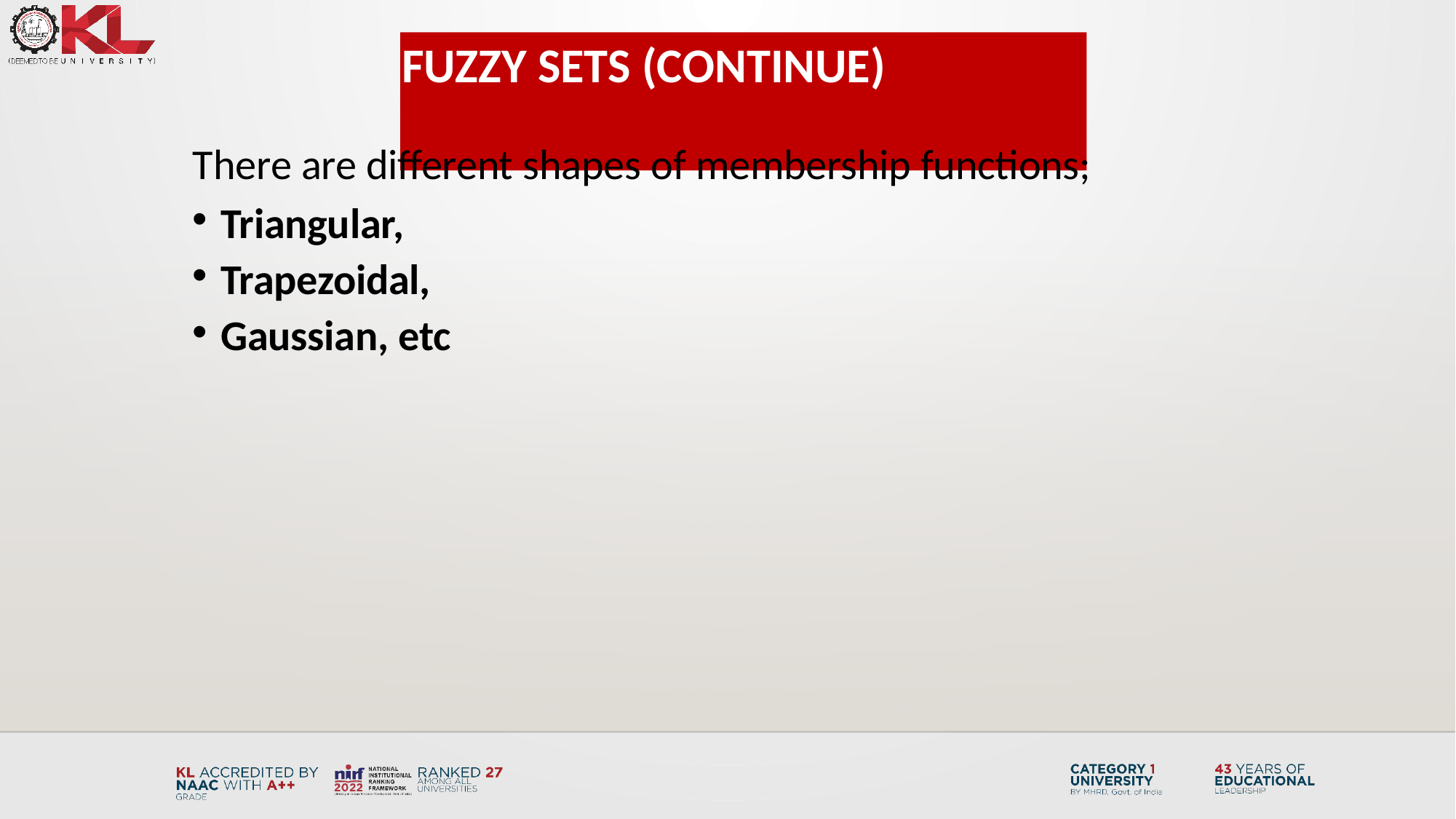

Fuzzy Sets (Continue)
There are different shapes of membership functions;
•
•
•
Triangular,  Trapezoidal,  Gaussian, etc